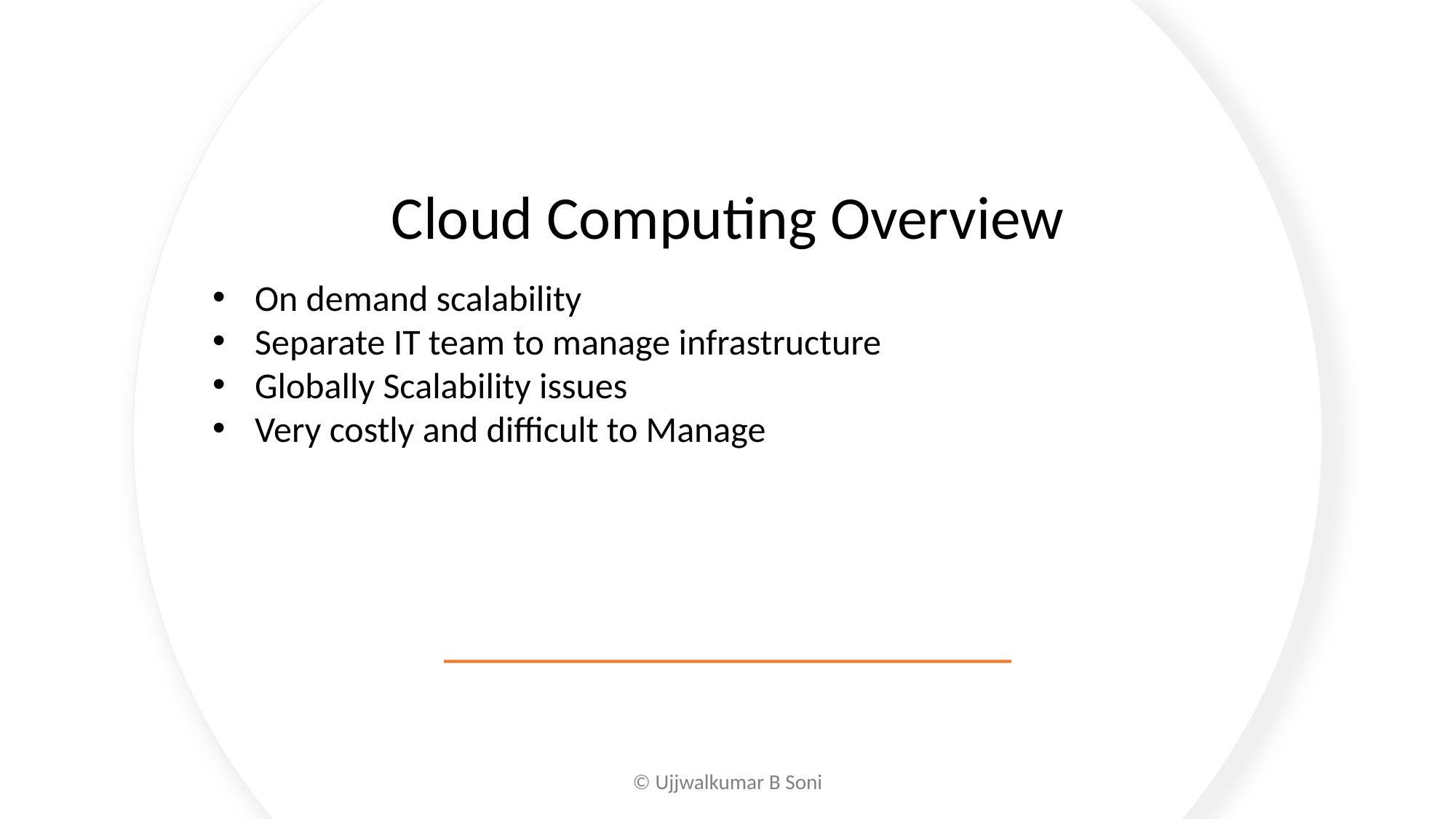

# Cloud Computing Overview
 On demand scalability
 Separate IT team to manage infrastructure
 Globally Scalability issues
 Very costly and difficult to Manage

© Ujjwalkumar B Soni